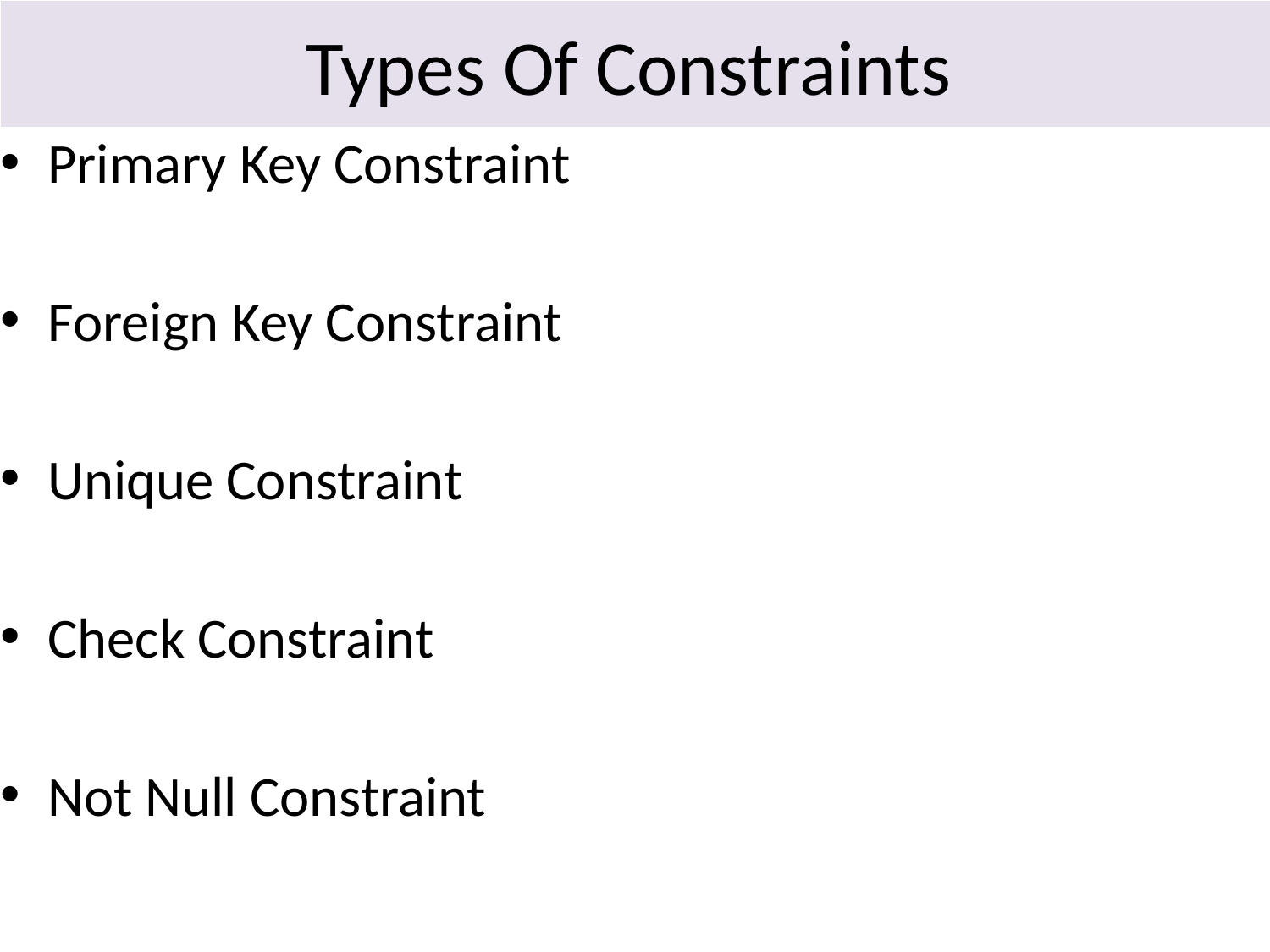

Types Of Constraints
Primary Key Constraint

Foreign Key Constraint

Unique Constraint

Check Constraint

Not Null Constraint